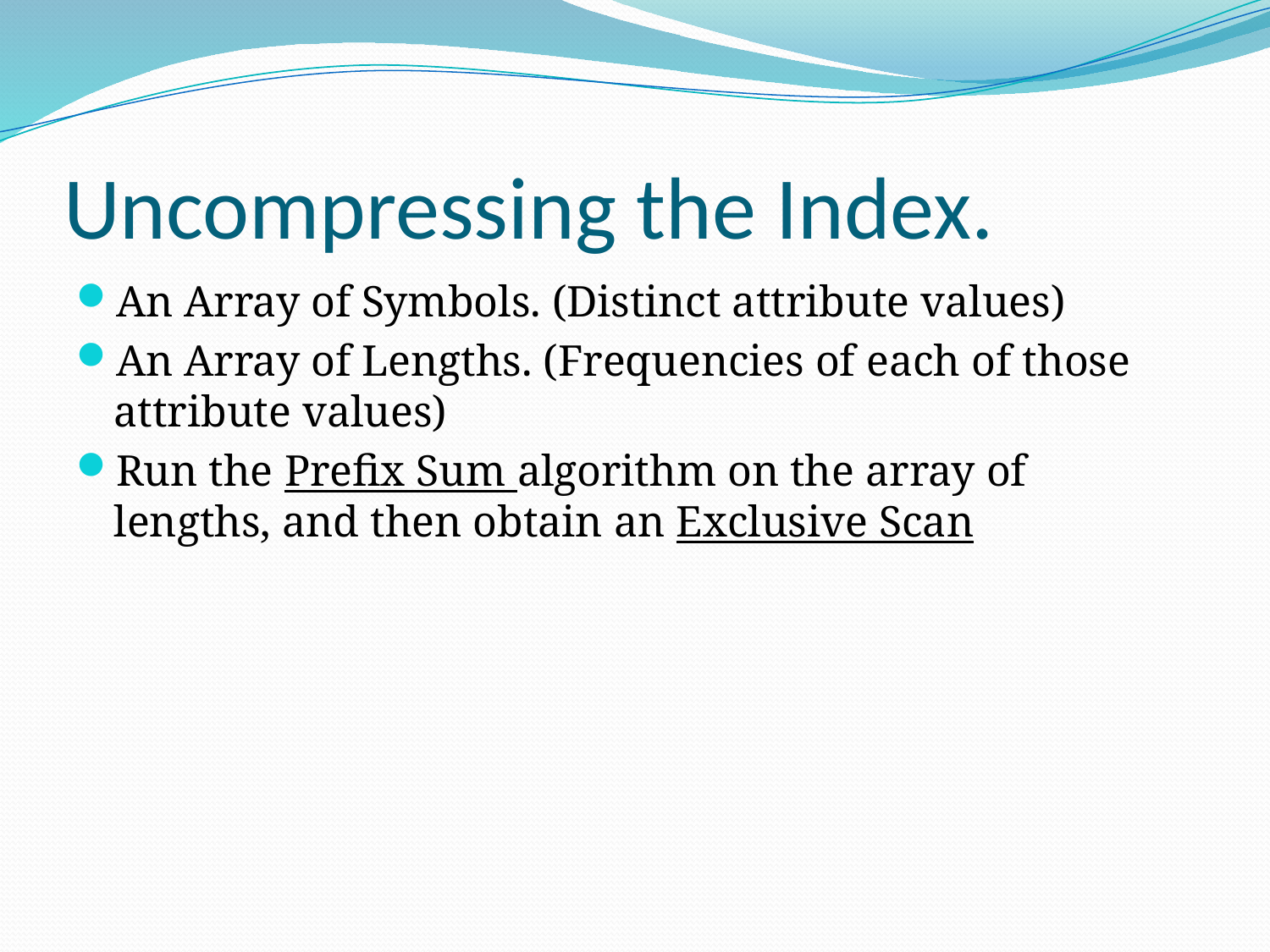

# Uncompressing the Index.
An Array of Symbols. (Distinct attribute values)
An Array of Lengths. (Frequencies of each of those attribute values)
Run the Prefix Sum algorithm on the array of lengths, and then obtain an Exclusive Scan